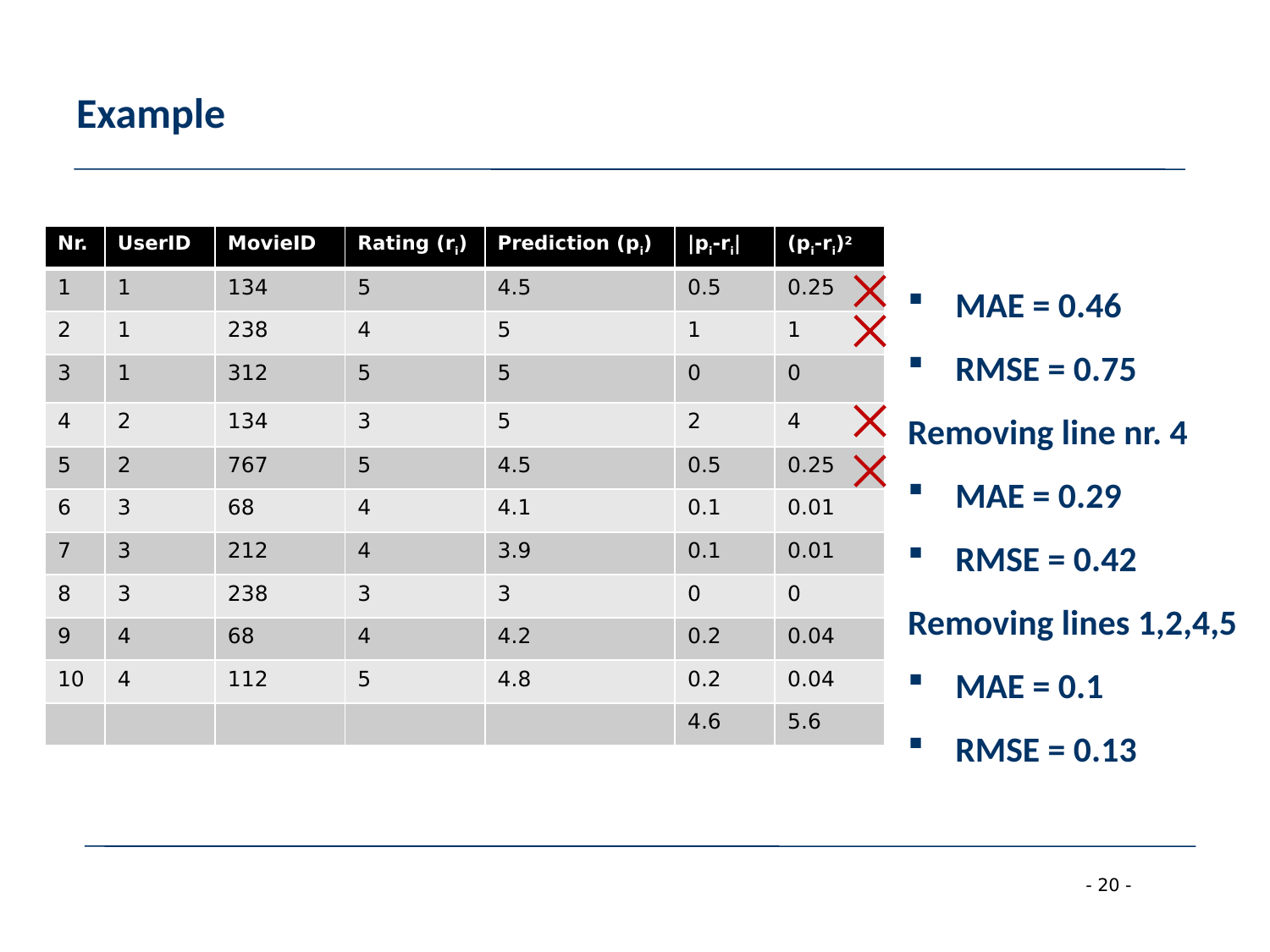

# Example
| Nr. | UserID | MovieID | Rating (ri) | Prediction (pi) | |pi-ri| | (pi-ri)2 |
| --- | --- | --- | --- | --- | --- | --- |
| 1 | 1 | 134 | 5 | 4.5 | 0.5 | 0.25 |
| 2 | 1 | 238 | 4 | 5 | 1 | 1 |
| 3 | 1 | 312 | 5 | 5 | 0 | 0 |
| 4 | 2 | 134 | 3 | 5 | 2 | 4 |
| 5 | 2 | 767 | 5 | 4.5 | 0.5 | 0.25 |
| 6 | 3 | 68 | 4 | 4.1 | 0.1 | 0.01 |
| 7 | 3 | 212 | 4 | 3.9 | 0.1 | 0.01 |
| 8 | 3 | 238 | 3 | 3 | 0 | 0 |
| 9 | 4 | 68 | 4 | 4.2 | 0.2 | 0.04 |
| 10 | 4 | 112 | 5 | 4.8 | 0.2 | 0.04 |
|  |  |  |  |  | 4.6 | 5.6 |
MAE = 0.46
RMSE = 0.75
Removing line nr. 4
MAE = 0.29
RMSE = 0.42
Removing lines 1,2,4,5
MAE = 0.1
RMSE = 0.13